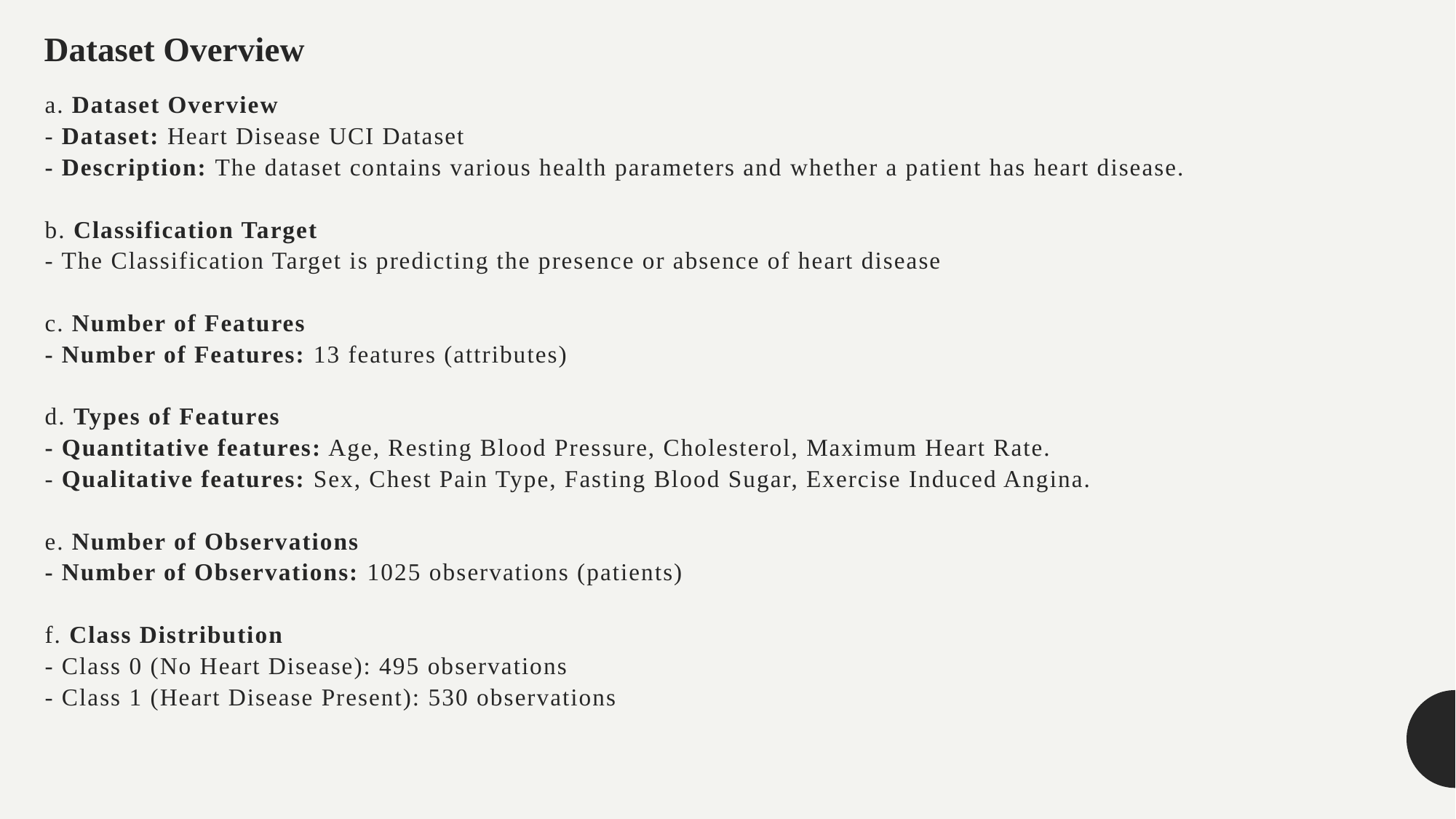

Dataset Overview
# a. Dataset Overview - Dataset: Heart Disease UCI Dataset - Description: The dataset contains various health parameters and whether a patient has heart disease. b. Classification Target - The Classification Target is predicting the presence or absence of heart disease c. Number of Features - Number of Features: 13 features (attributes) d. Types of Features - Quantitative features: Age, Resting Blood Pressure, Cholesterol, Maximum Heart Rate. - Qualitative features: Sex, Chest Pain Type, Fasting Blood Sugar, Exercise Induced Angina. e. Number of Observations - Number of Observations: 1025 observations (patients) f. Class Distribution - Class 0 (No Heart Disease): 495 observations - Class 1 (Heart Disease Present): 530 observations